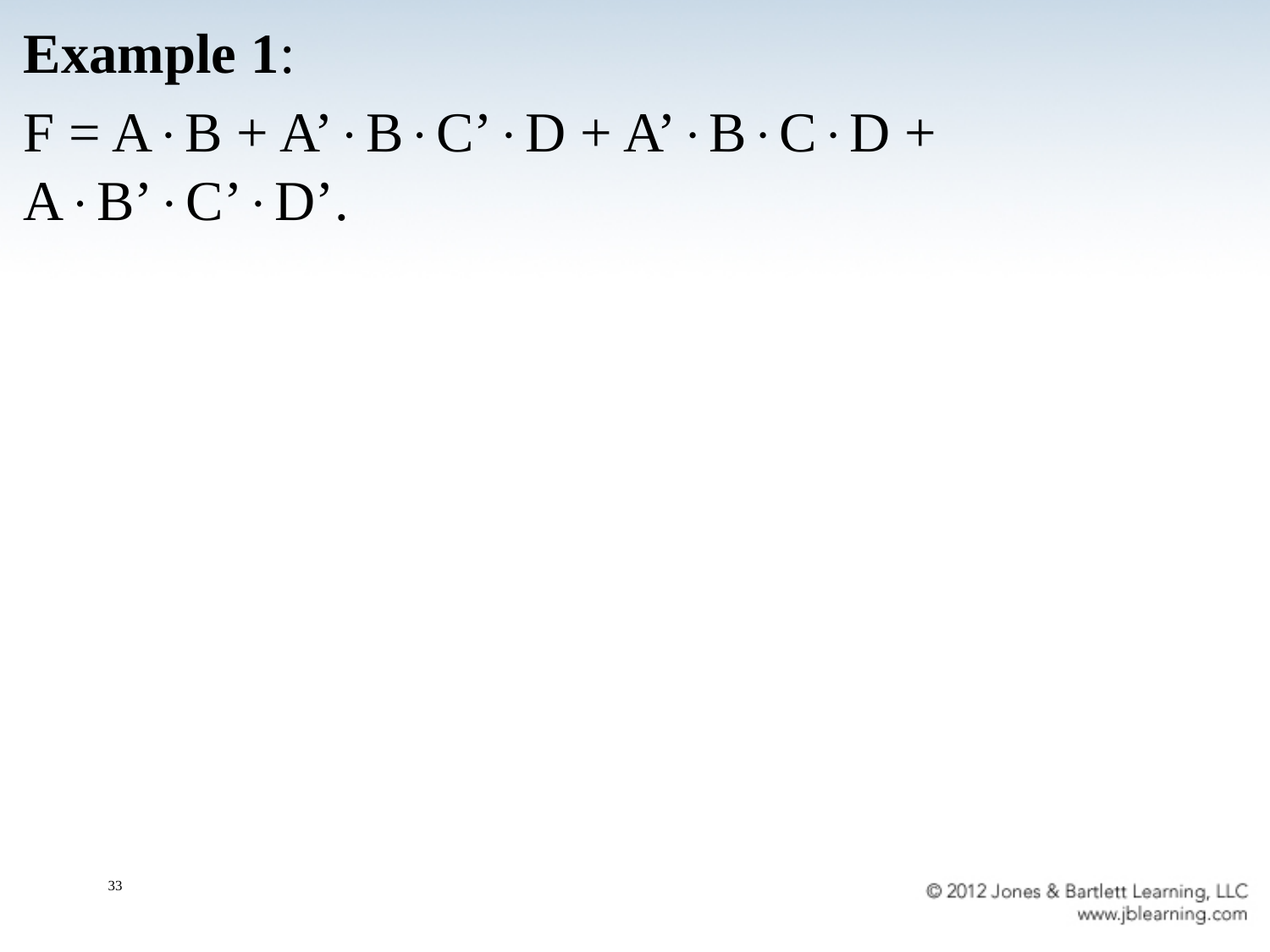

Example 1:
F = A⋅B + A’⋅B⋅C’⋅D + A’⋅B⋅C⋅D + A⋅B’⋅C’⋅D’.

33